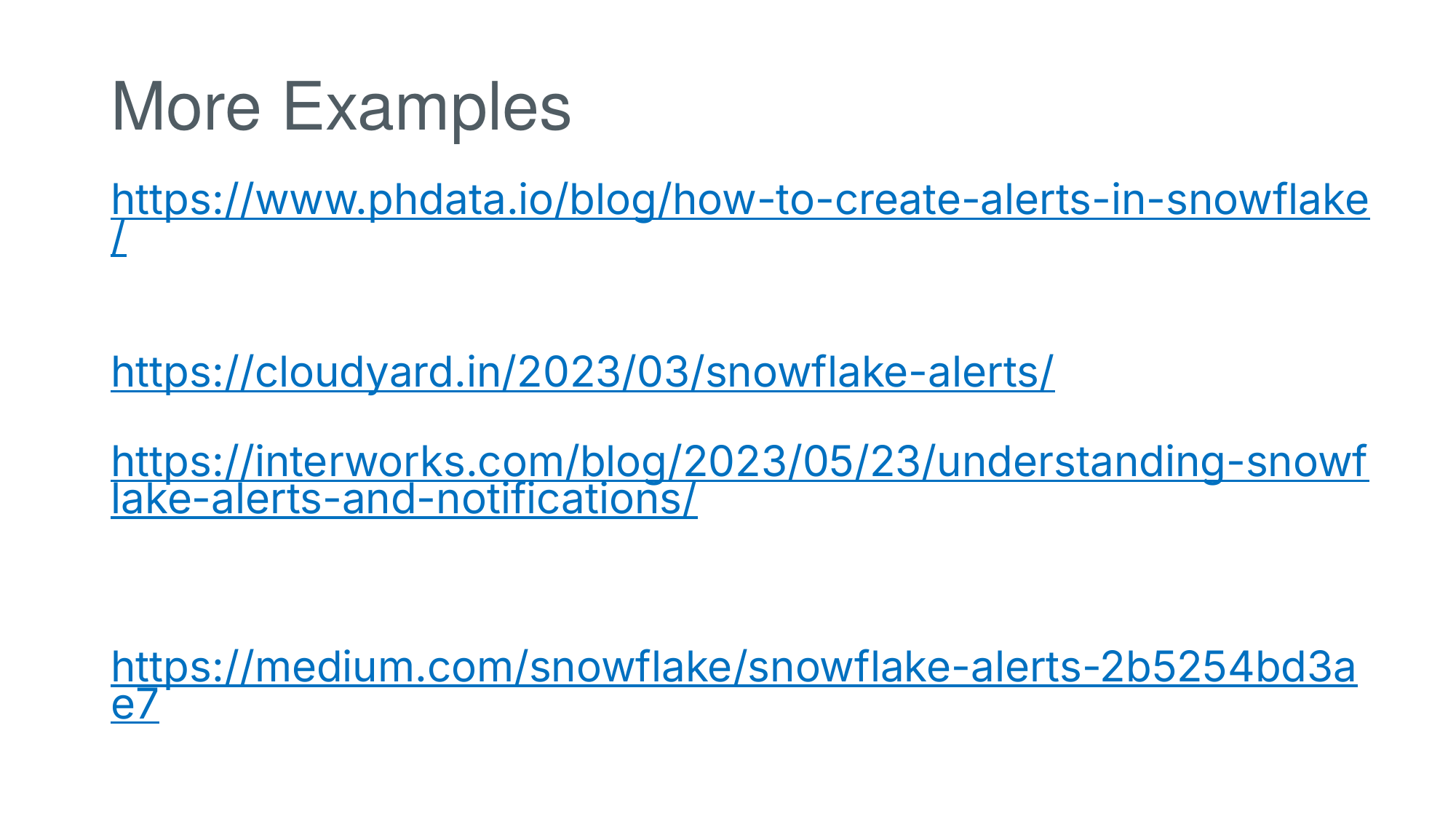

# More Examples
https://www.phdata.io/blog/how-to-create-alerts-in-snowflake/

https://cloudyard.in/2023/03/snowflake-alerts/

https://interworks.com/blog/2023/05/23/understanding-snowflake-alerts-and-notifications/

https://medium.com/snowflake/snowflake-alerts-2b5254bd3ae7